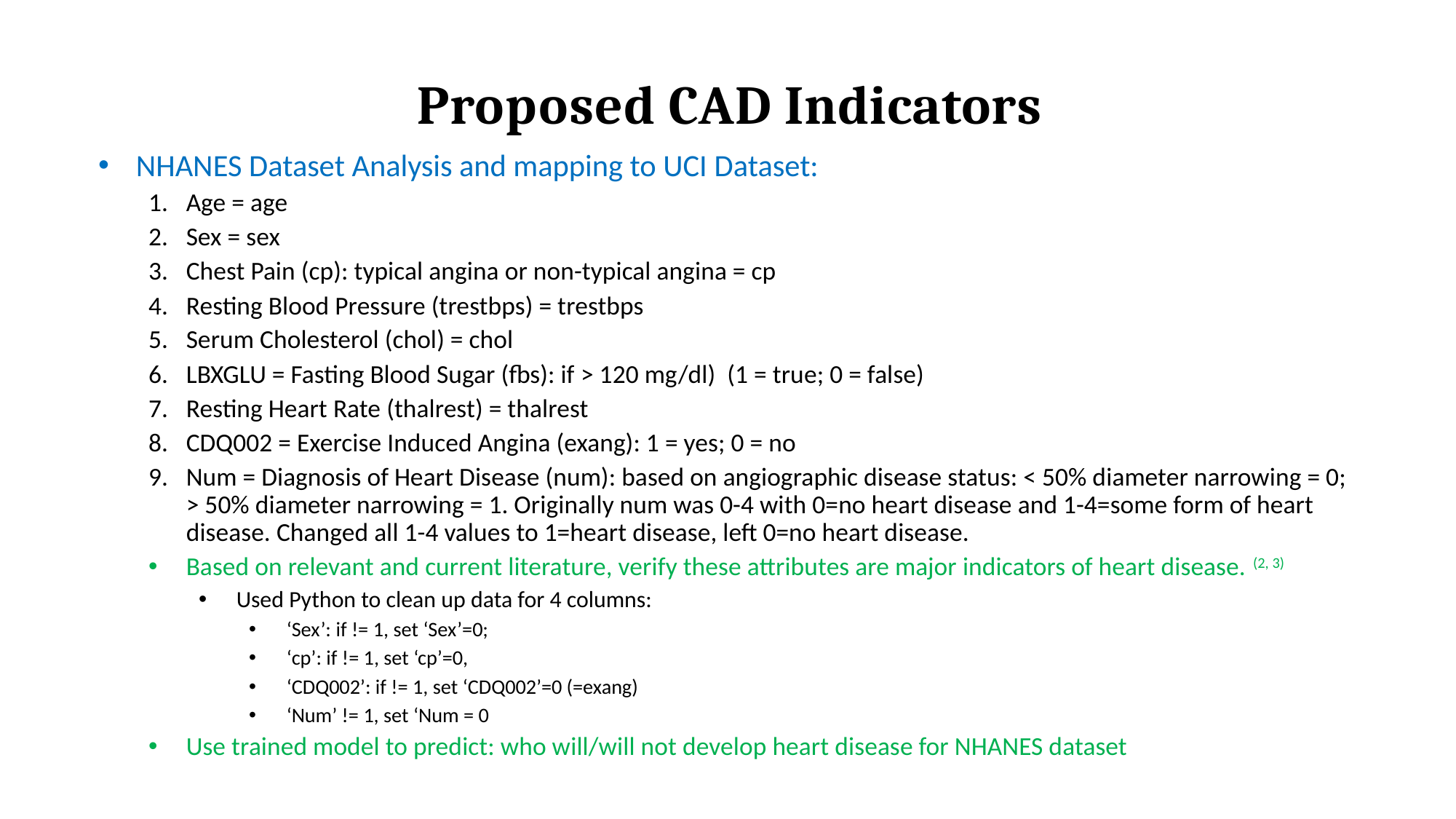

# Proposed CAD Indicators
NHANES Dataset Analysis and mapping to UCI Dataset:
Age = age
Sex = sex
Chest Pain (cp): typical angina or non-typical angina = cp
Resting Blood Pressure (trestbps) = trestbps
Serum Cholesterol (chol) = chol
LBXGLU = Fasting Blood Sugar (fbs): if > 120 mg/dl)  (1 = true; 0 = false)
Resting Heart Rate (thalrest) = thalrest
CDQ002 = Exercise Induced Angina (exang): 1 = yes; 0 = no
Num = Diagnosis of Heart Disease (num): based on angiographic disease status: < 50% diameter narrowing = 0; > 50% diameter narrowing = 1. Originally num was 0-4 with 0=no heart disease and 1-4=some form of heart disease. Changed all 1-4 values to 1=heart disease, left 0=no heart disease.
Based on relevant and current literature, verify these attributes are major indicators of heart disease. (2, 3)
Used Python to clean up data for 4 columns:
‘Sex’: if != 1, set ‘Sex’=0;
‘cp’: if != 1, set ‘cp’=0,
‘CDQ002’: if != 1, set ‘CDQ002’=0 (=exang)
‘Num’ != 1, set ‘Num = 0
Use trained model to predict: who will/will not develop heart disease for NHANES dataset